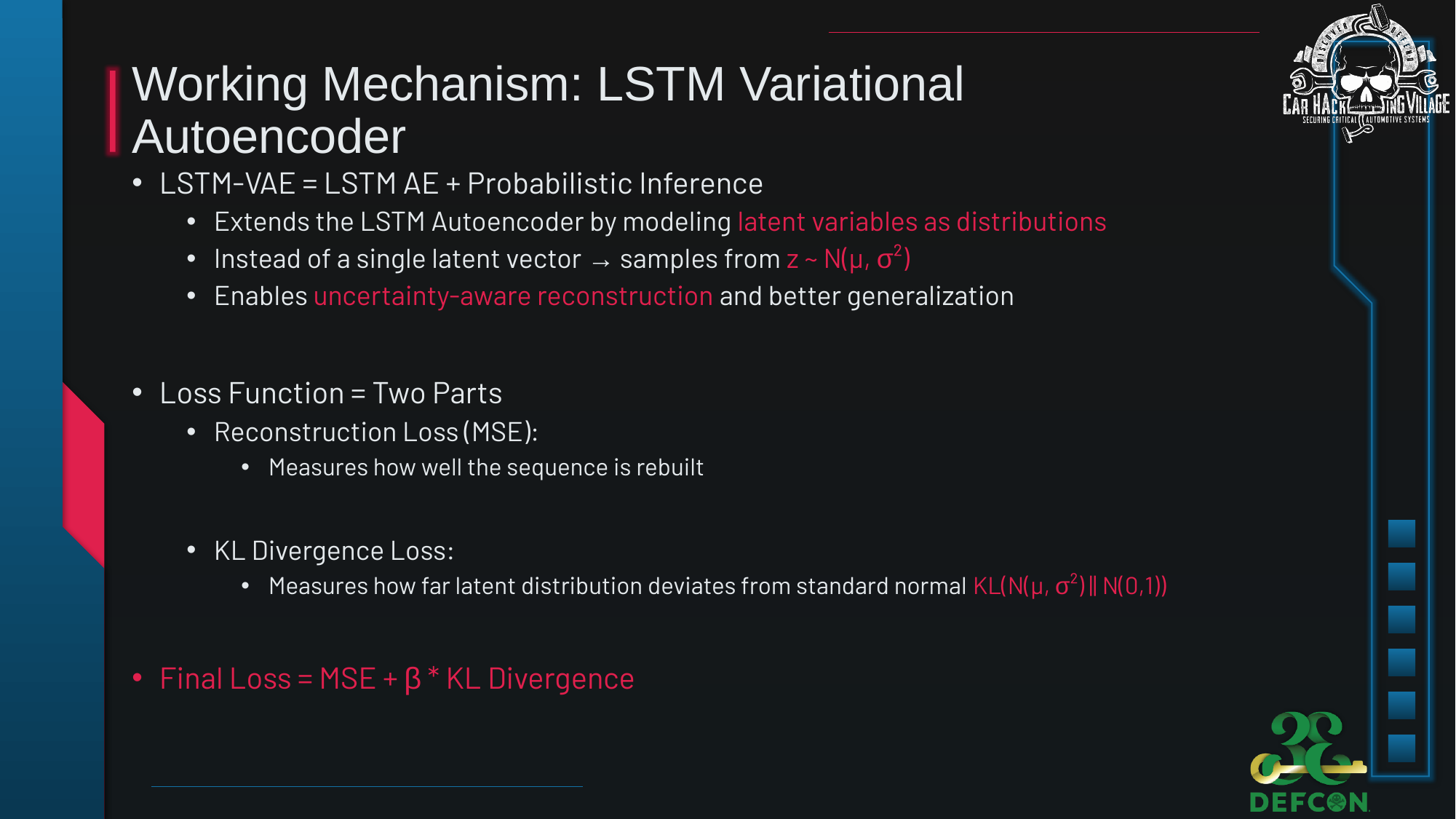

# Working Mechanism: LSTM Variational Autoencoder
LSTM-VAE = LSTM AE + Probabilistic Inference
Extends the LSTM Autoencoder by modeling latent variables as distributions
Instead of a single latent vector → samples from z ~ N(μ, σ²)
Enables uncertainty-aware reconstruction and better generalization

Loss Function = Two Parts
Reconstruction Loss (MSE):
Measures how well the sequence is rebuilt

KL Divergence Loss:
Measures how far latent distribution deviates from standard normal KL(N(μ, σ²) || N(0,1))

Final Loss = MSE + β * KL Divergence